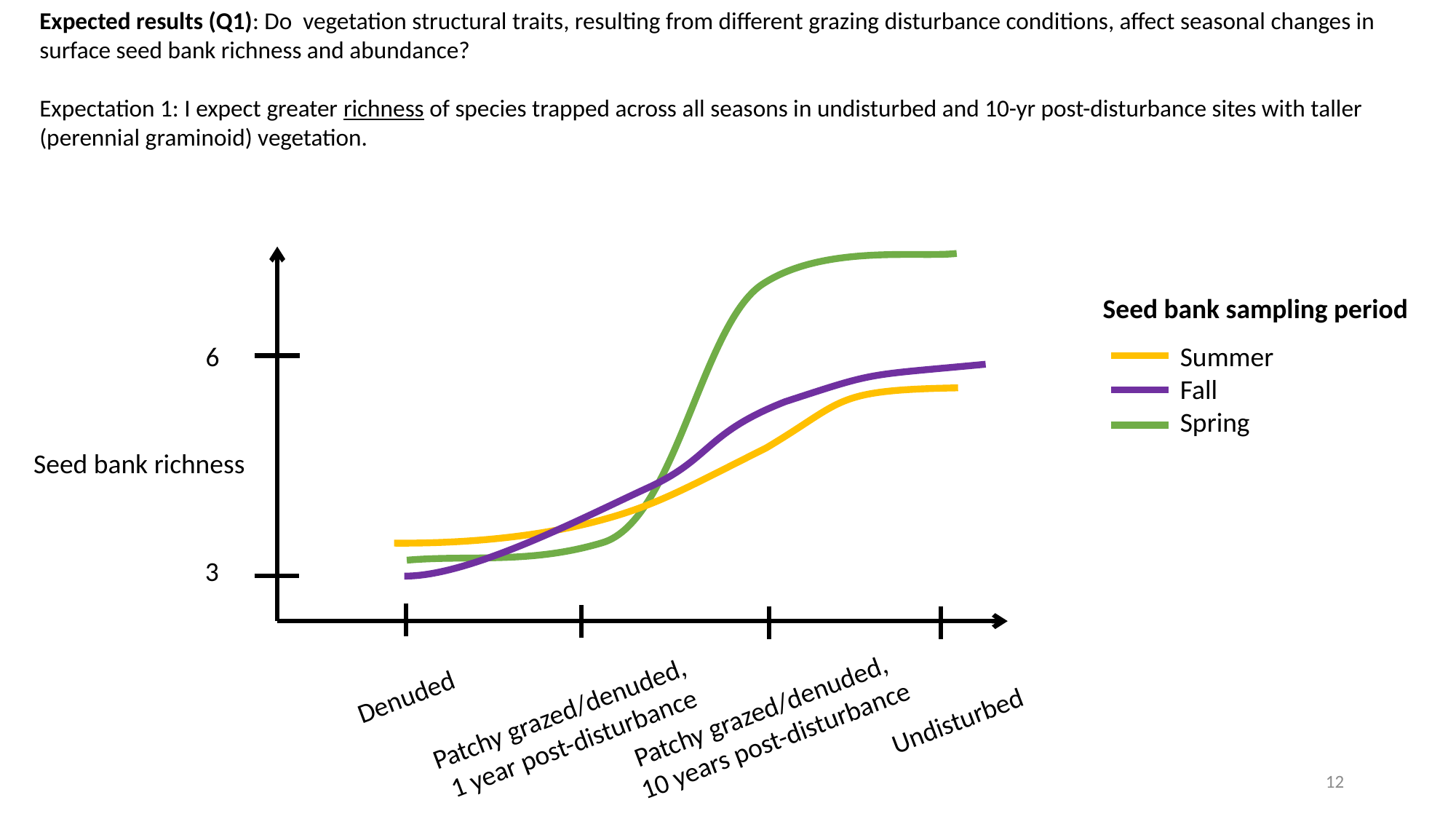

Expected results (Q1): Do  vegetation structural traits, resulting from different grazing disturbance conditions, affect seasonal changes in surface seed bank richness and abundance?

Expectation 1: I expect greater richness of species trapped across all seasons in undisturbed and 10-yr post-disturbance sites with taller (perennial graminoid) vegetation.

Denuded
Patchy grazed/denuded,
10 years post-disturbance
Patchy grazed/denuded,
1 year post-disturbance
Undisturbed

Seed bank sampling period
Summer
Fall
Spring

6

Seed bank richness
3
12